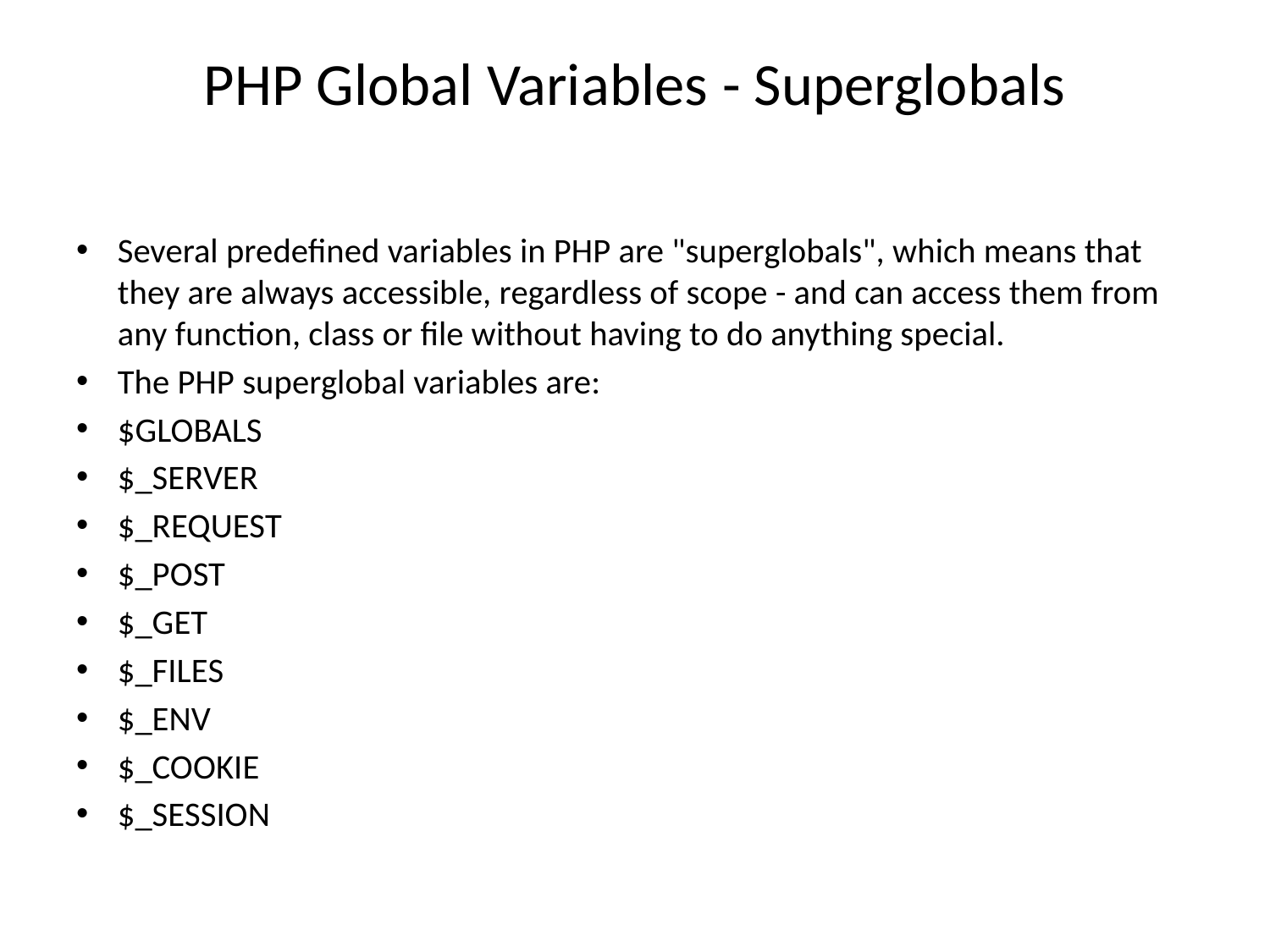

# PHP Global Variables - Superglobals
Several predefined variables in PHP are "superglobals", which means that they are always accessible, regardless of scope - and can access them from any function, class or file without having to do anything special.
The PHP superglobal variables are:
$GLOBALS
$_SERVER
$_REQUEST
$_POST
$_GET
$_FILES
$_ENV
$_COOKIE
$_SESSION